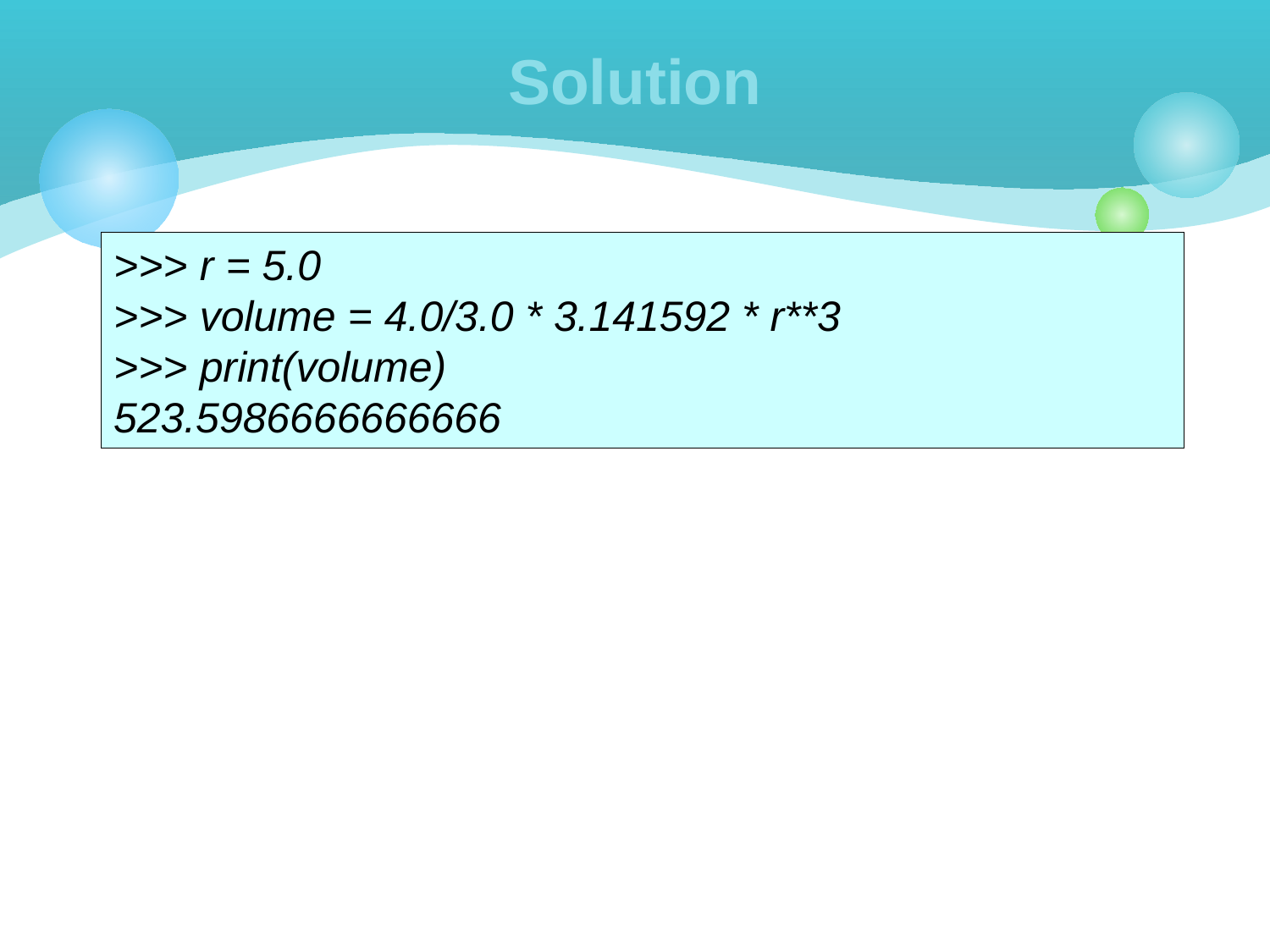

# Solution
>>> r = 5.0
>>> volume = 4.0/3.0 * 3.141592 * r**3
>>> print(volume)
523.5986666666666